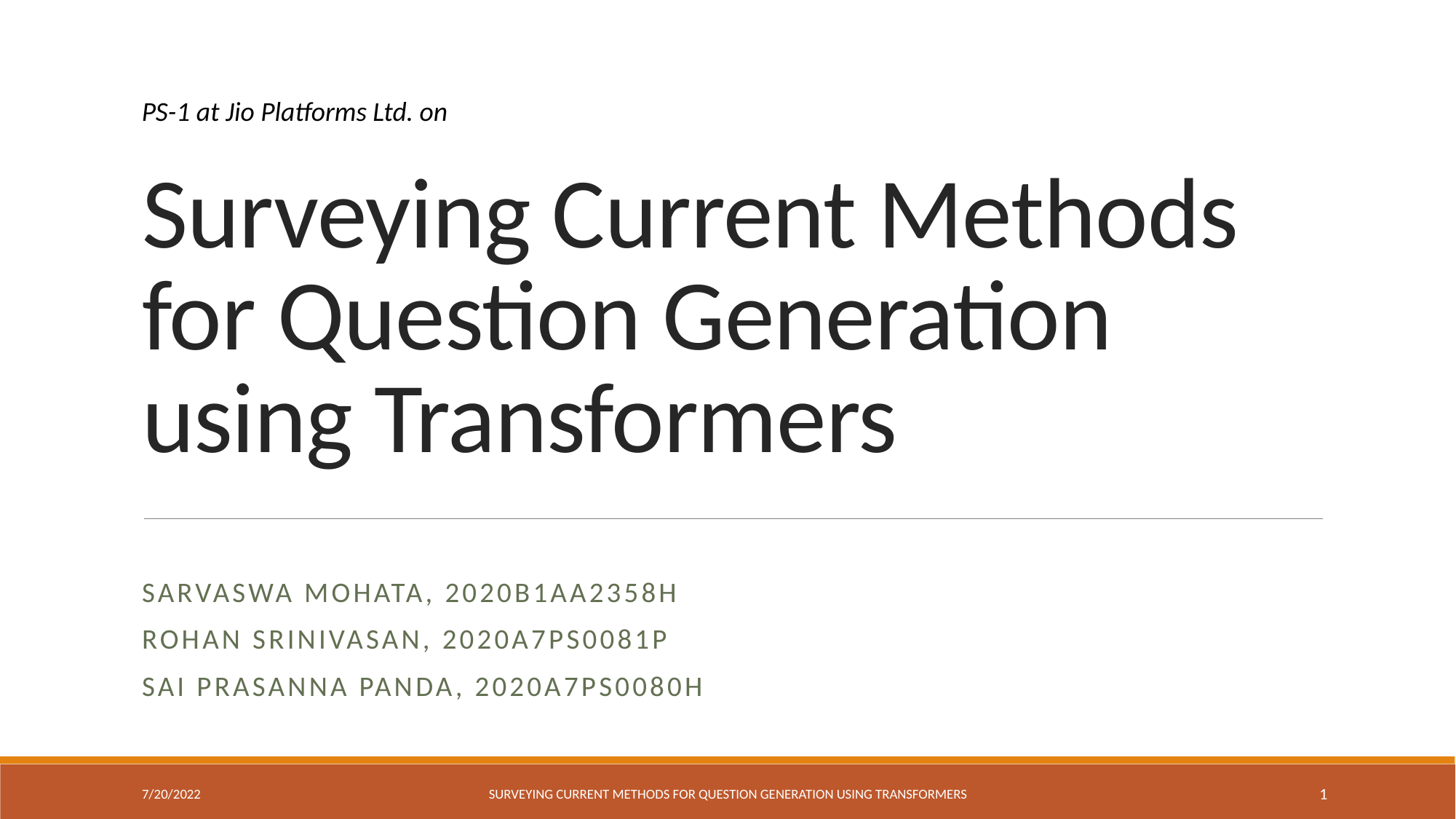

# Surveying Current Methods for Question Generation using Transformers
PS-1 at Jio Platforms Ltd. on
Sarvaswa Mohata, 2020B1AA2358H
Rohan Srinivasan, 2020A7PS0081P
Sai Prasanna Panda, 2020A7PS0080H
7/20/2022
Surveying Current Methods for Question Generation using Transformers
1